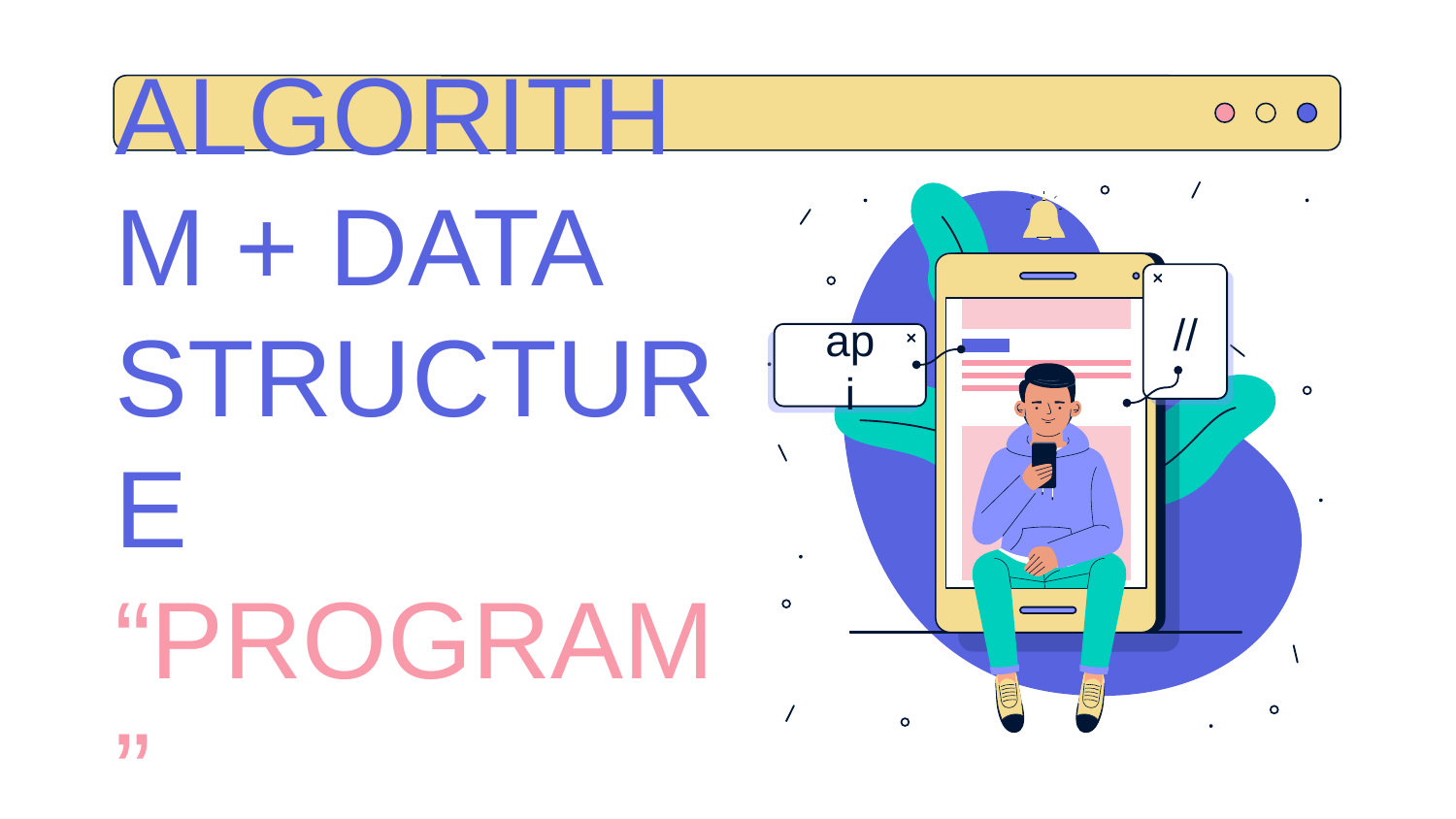

//

api

# ALGORITHM + DATA STRUCTURE “PROGRAM”